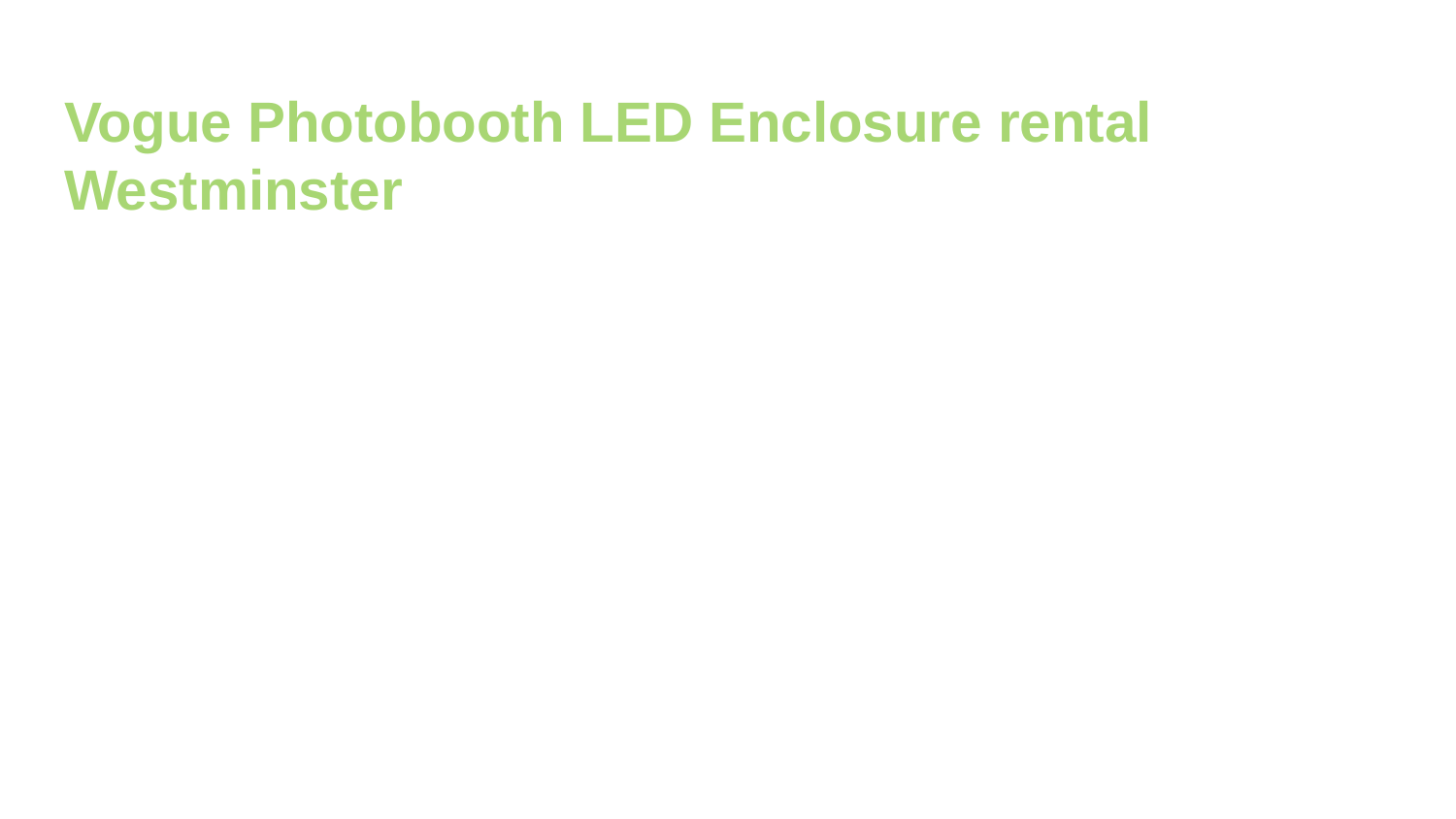

# Vogue Photobooth LED Enclosure rental Westminster